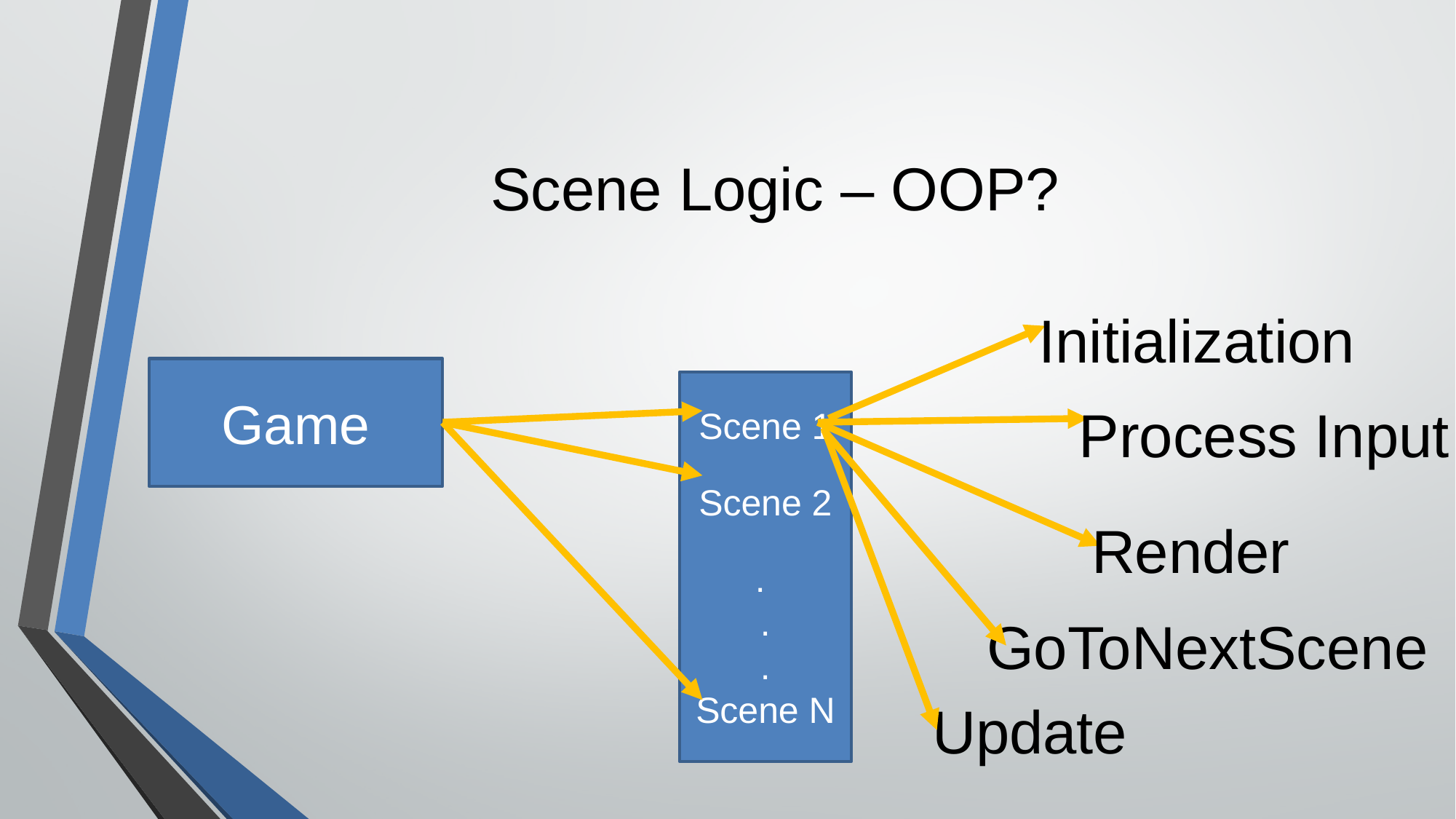

Scene Logic – OOP?
Initialization

Game
Scene 1

Scene 2

.
.
.
Scene N
Process Input

Render
GoToNextScene
Update